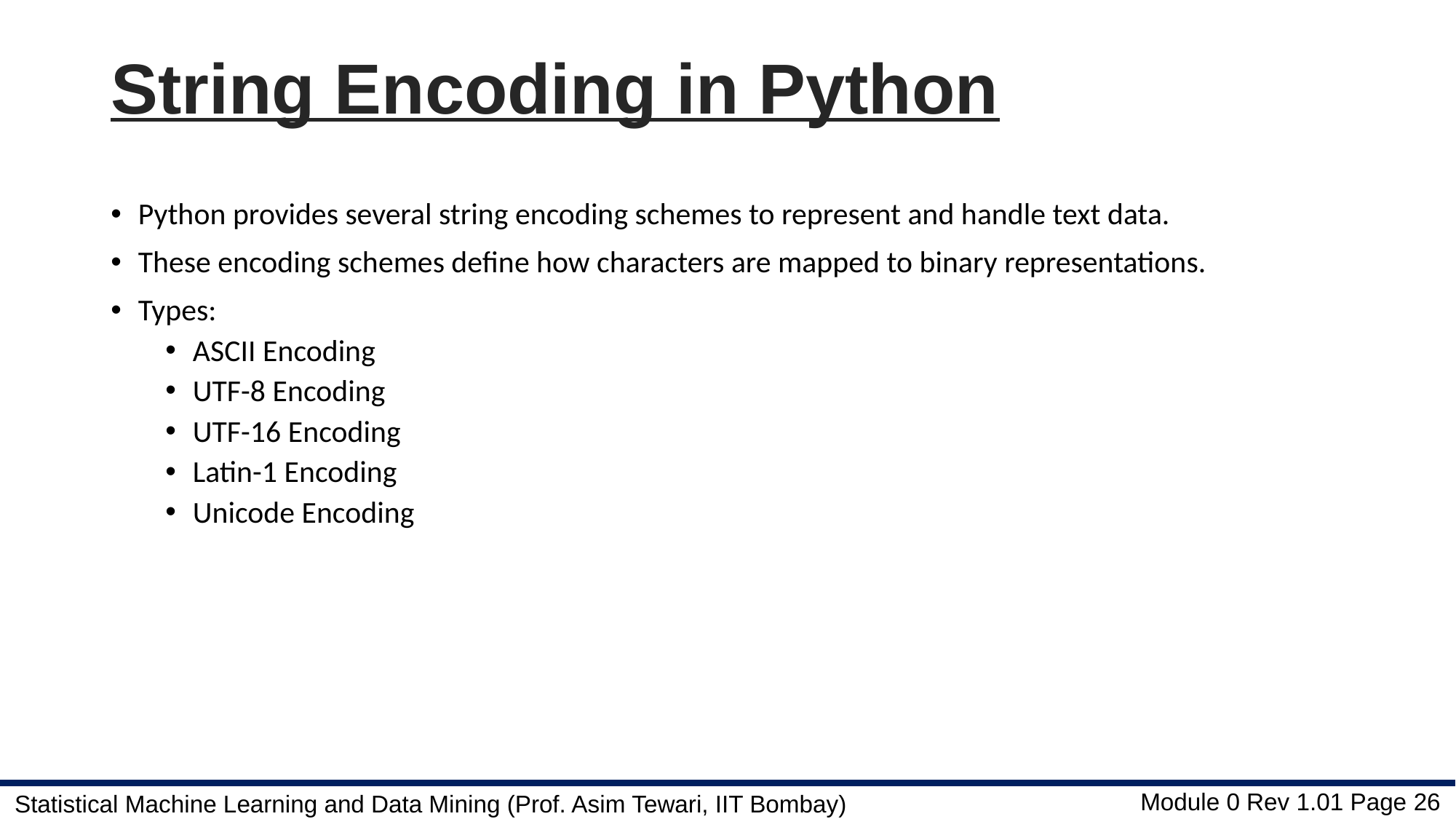

# String Encoding in Python
Python provides several string encoding schemes to represent and handle text data.
These encoding schemes define how characters are mapped to binary representations.
Types:
ASCII Encoding
UTF-8 Encoding
UTF-16 Encoding
Latin-1 Encoding
Unicode Encoding